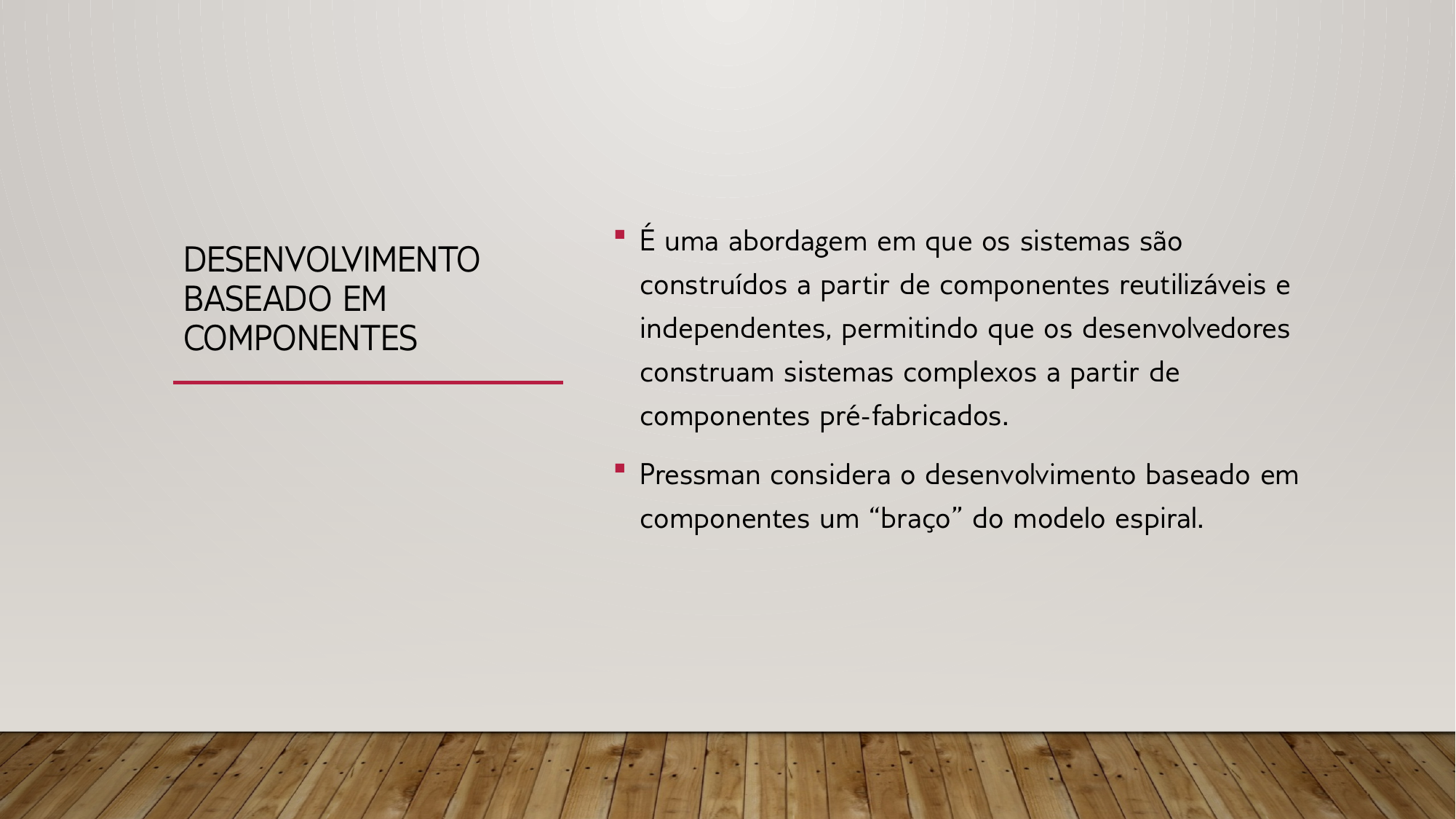

# DESENVOLVIMENTO BASEADO EM COMPONENTES
É uma abordagem em que os sistemas são construídos a partir de componentes reutilizáveis e independentes, permitindo que os desenvolvedores construam sistemas complexos a partir de componentes pré-fabricados.
Pressman considera o desenvolvimento baseado em componentes um “braço” do modelo espiral.